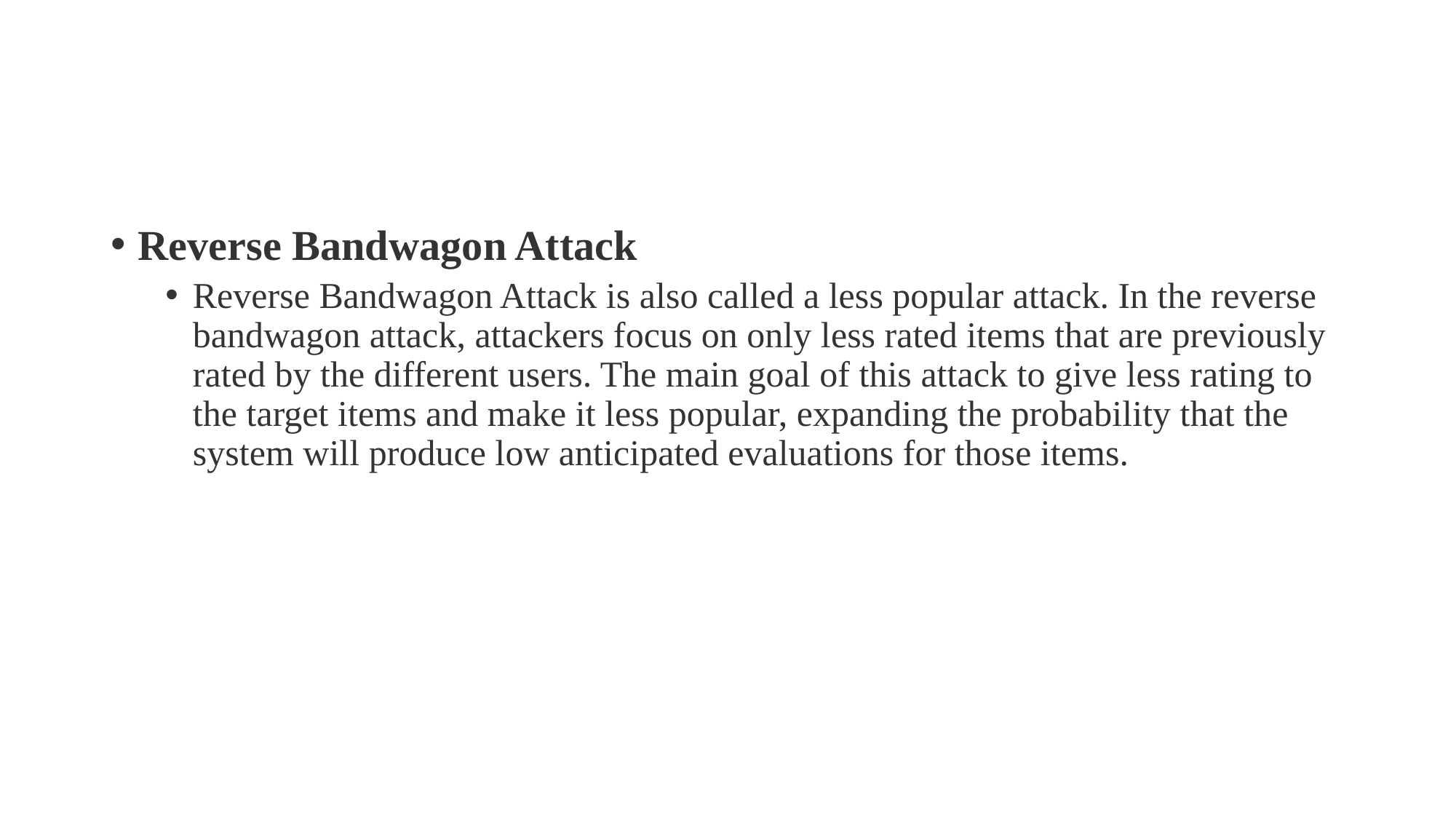

Reverse Bandwagon Attack
Reverse Bandwagon Attack is also called a less popular attack. In the reverse bandwagon attack, attackers focus on only less rated items that are previously rated by the different users. The main goal of this attack to give less rating to the target items and make it less popular, expanding the probability that the system will produce low anticipated evaluations for those items.